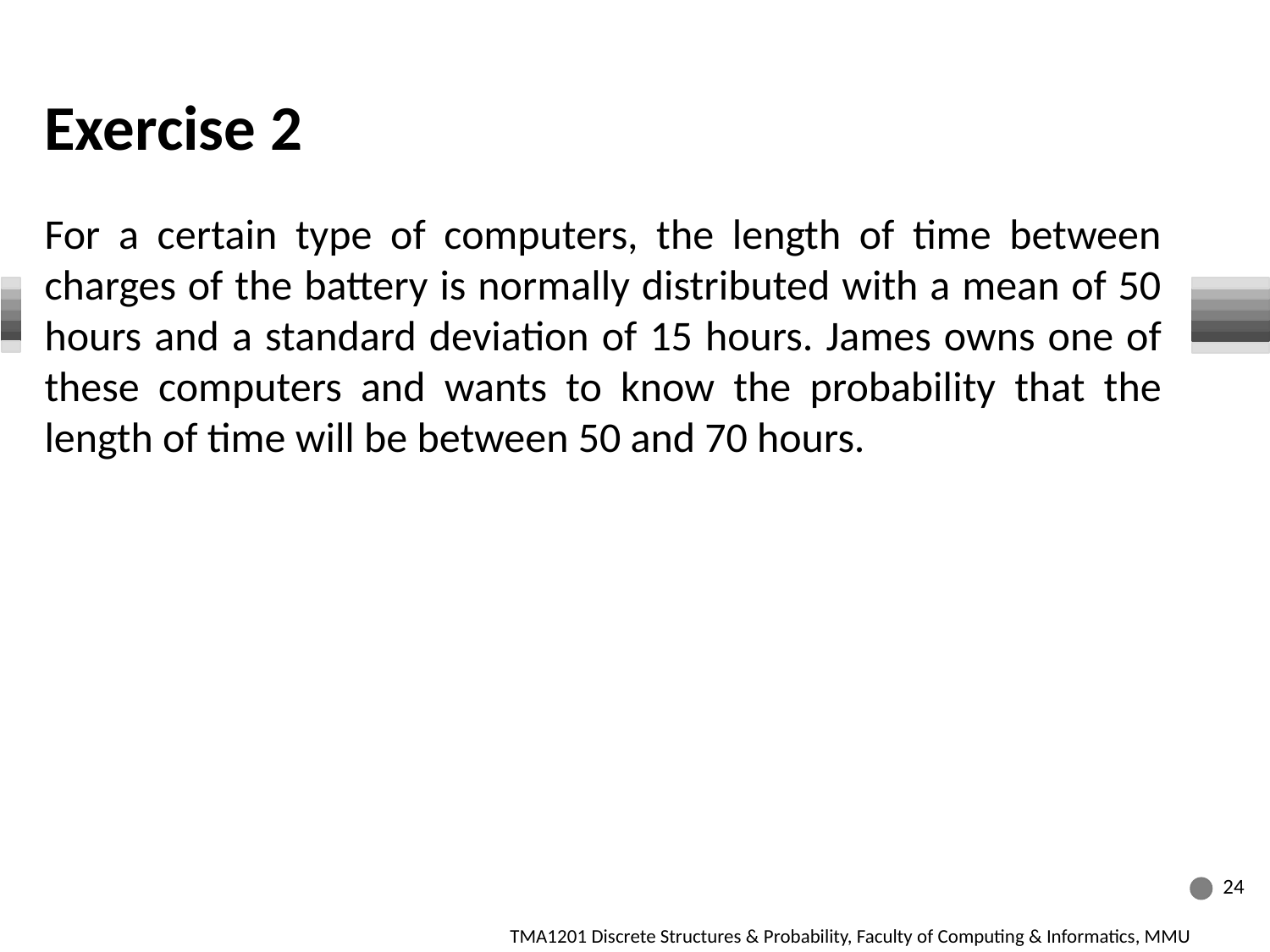

# Exercise 2
For a certain type of computers, the length of time between charges of the battery is normally distributed with a mean of 50 hours and a standard deviation of 15 hours. James owns one of these computers and wants to know the probability that the length of time will be between 50 and 70 hours.
24
24
24
TMA1201 Discrete Structures & Probability, Faculty of Computing & Informatics, MMU